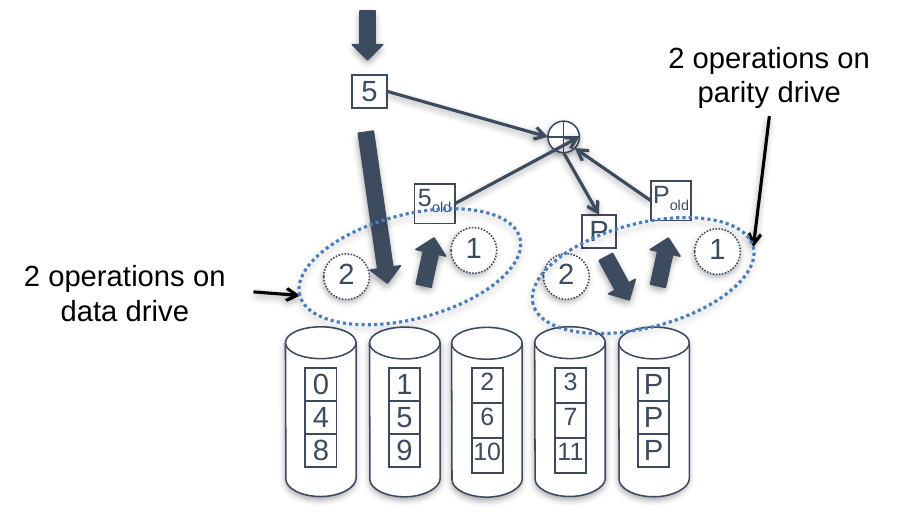

2 operations on parity drive
| 5 |
| --- |

| Pold |
| --- |
| 5old |
| --- |

| P |
| --- |

1
1

2 operations on data drive
2
2

| 2 |
| --- |
| 6 |
| 10 |
| 3 |
| --- |
| 7 |
| 11 |
| 0 |
| --- |
| 4 |
| 8 |
| 1 |
| --- |
| 5 |
| 9 |
| P |
| --- |
| P |
| P |